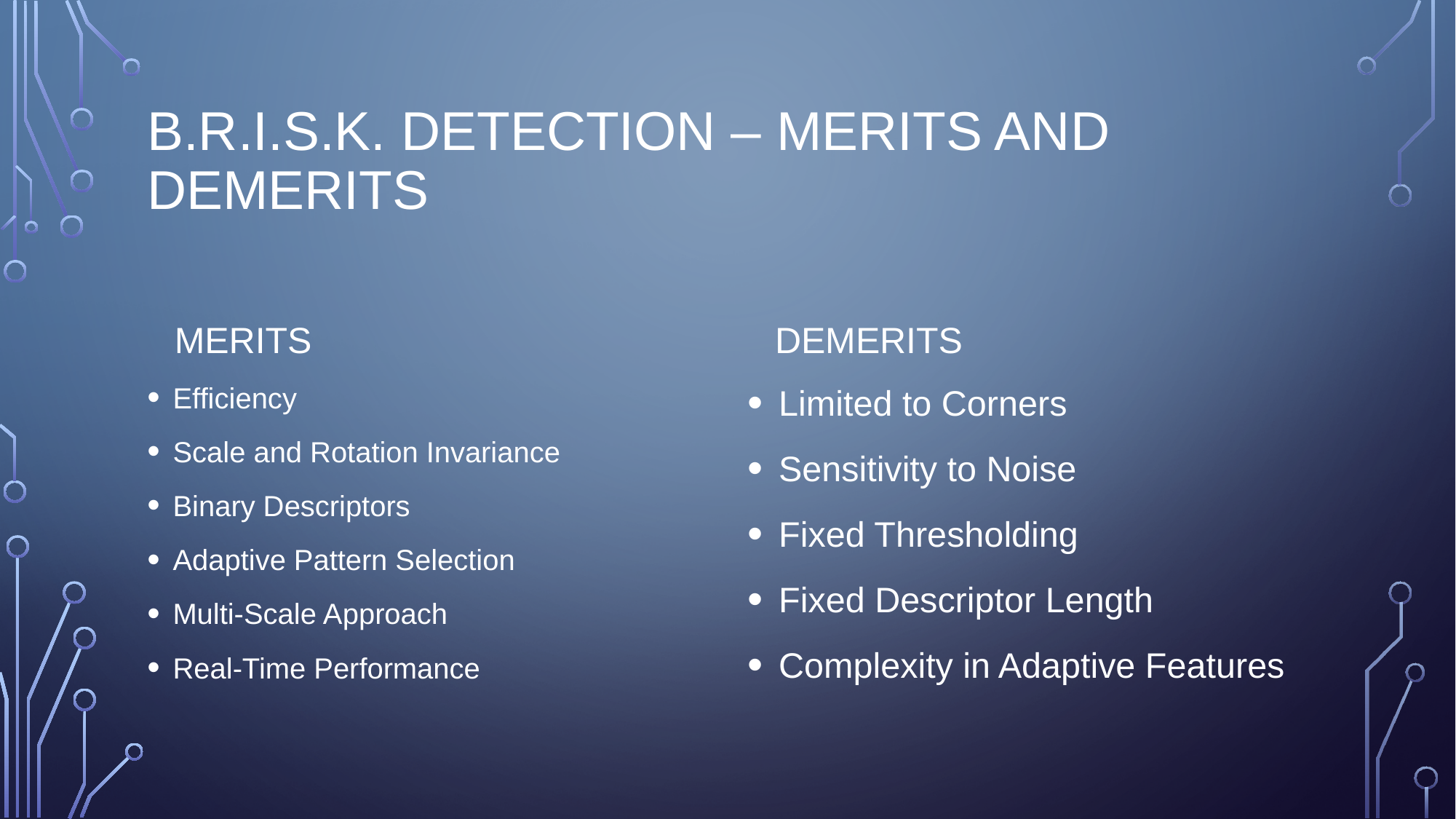

# B.R.I.S.K. Detection – Merits and Demerits
Demerits
Merits
Efficiency
Scale and Rotation Invariance
Binary Descriptors
Adaptive Pattern Selection
Multi-Scale Approach
Real-Time Performance
Limited to Corners
Sensitivity to Noise
Fixed Thresholding
Fixed Descriptor Length
Complexity in Adaptive Features